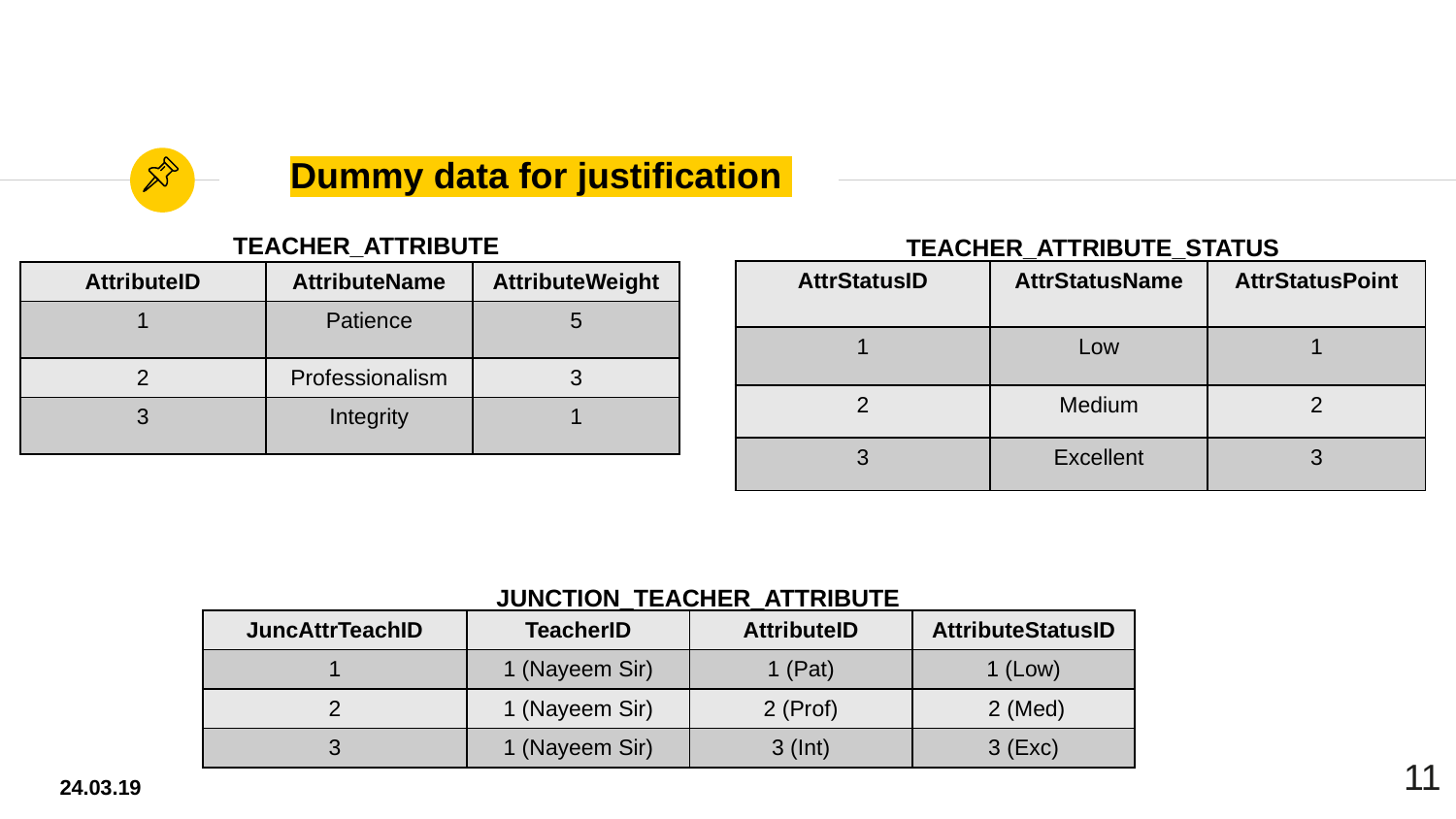

# Dummy data for justification

TEACHER_ATTRIBUTE_STATUS

TEACHER_ATTRIBUTE

| AttrStatusID | AttrStatusName | AttrStatusPoint |
| --- | --- | --- |
| 1 | Low | 1 |
| 2 | Medium | 2 |
| 3 | Excellent | 3 |
| AttributeID | AttributeName | AttributeWeight |
| --- | --- | --- |
| 1 | Patience | 5 |
| 2 | Professionalism | 3 |
| 3 | Integrity | 1 |
JUNCTION_TEACHER_ATTRIBUTE
| JuncAttrTeachID | TeacherID | AttributeID | AttributeStatusID |
| --- | --- | --- | --- |
| 1 | 1 (Nayeem Sir) | 1 (Pat) | 1 (Low) |
| 2 | 1 (Nayeem Sir) | 2 (Prof) | 2 (Med) |
| 3 | 1 (Nayeem Sir) | 3 (Int) | 3 (Exc) |
11
24.03.19